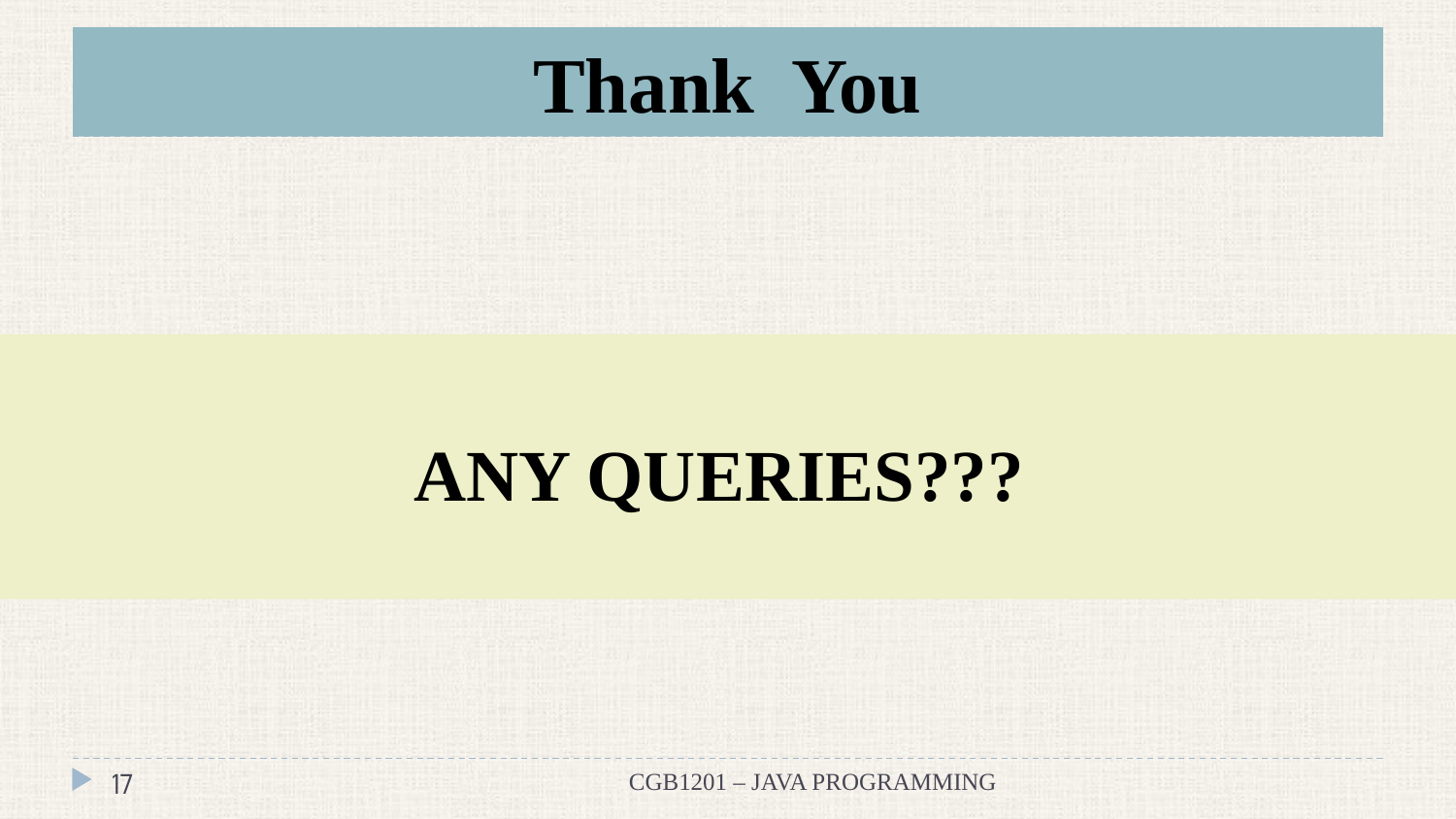

# Thank  You

ANY QUERIES???
17
CGB1201 – JAVA PROGRAMMING